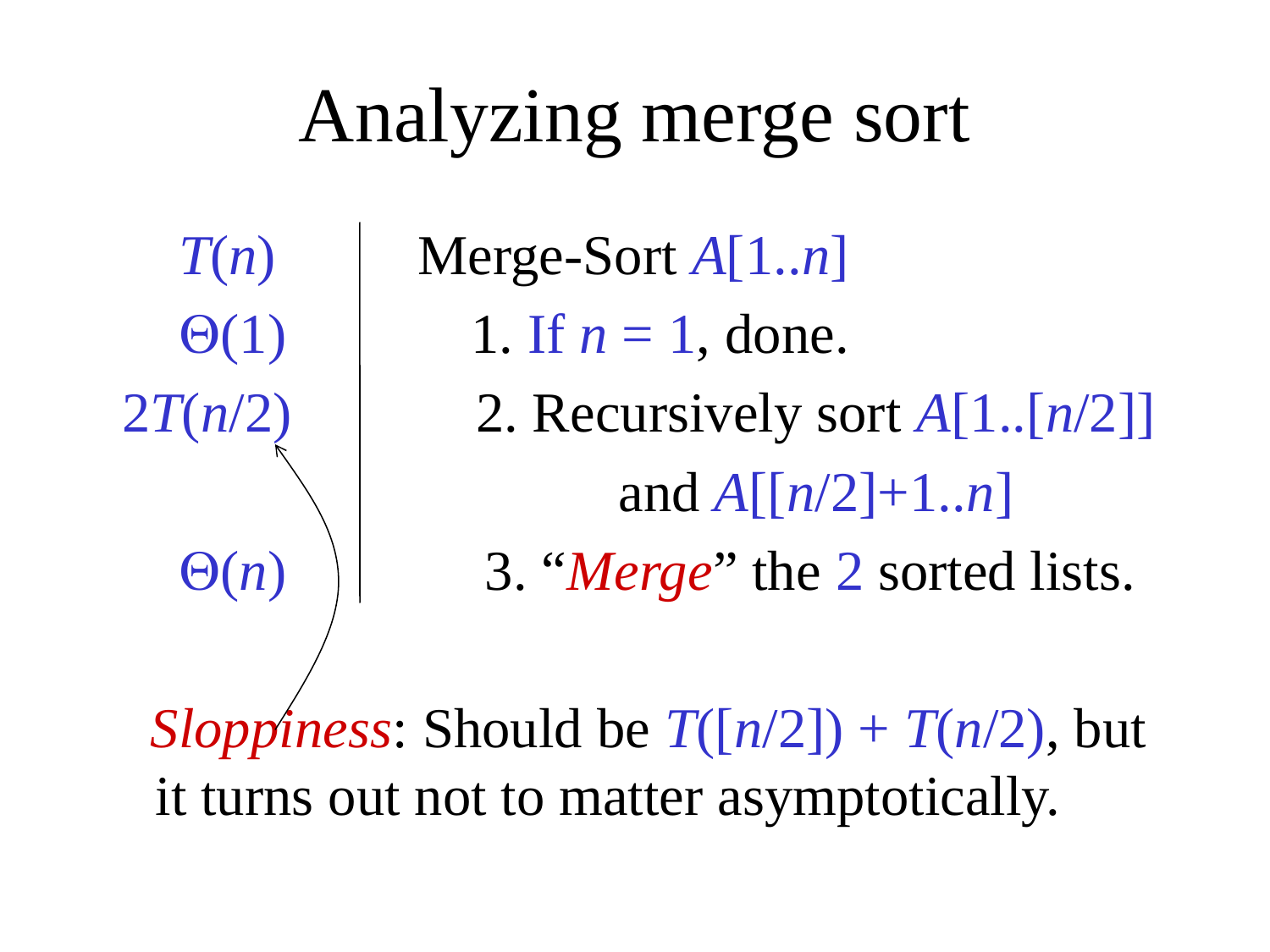

# Analyzing merge sort
     T(n)          Merge-Sort A[1..n]
     Θ(1)             1. If n = 1, done.
 2T(n/2)             2. Recursively sort A[1..[n/2]]
                                    and A[[n/2]+1..n]
     Θ(n)              3. “Merge” the 2 sorted lists.

   Sloppiness: Should be T([n/2]) + T(n/2), but it turns out not to matter asymptotically.

21